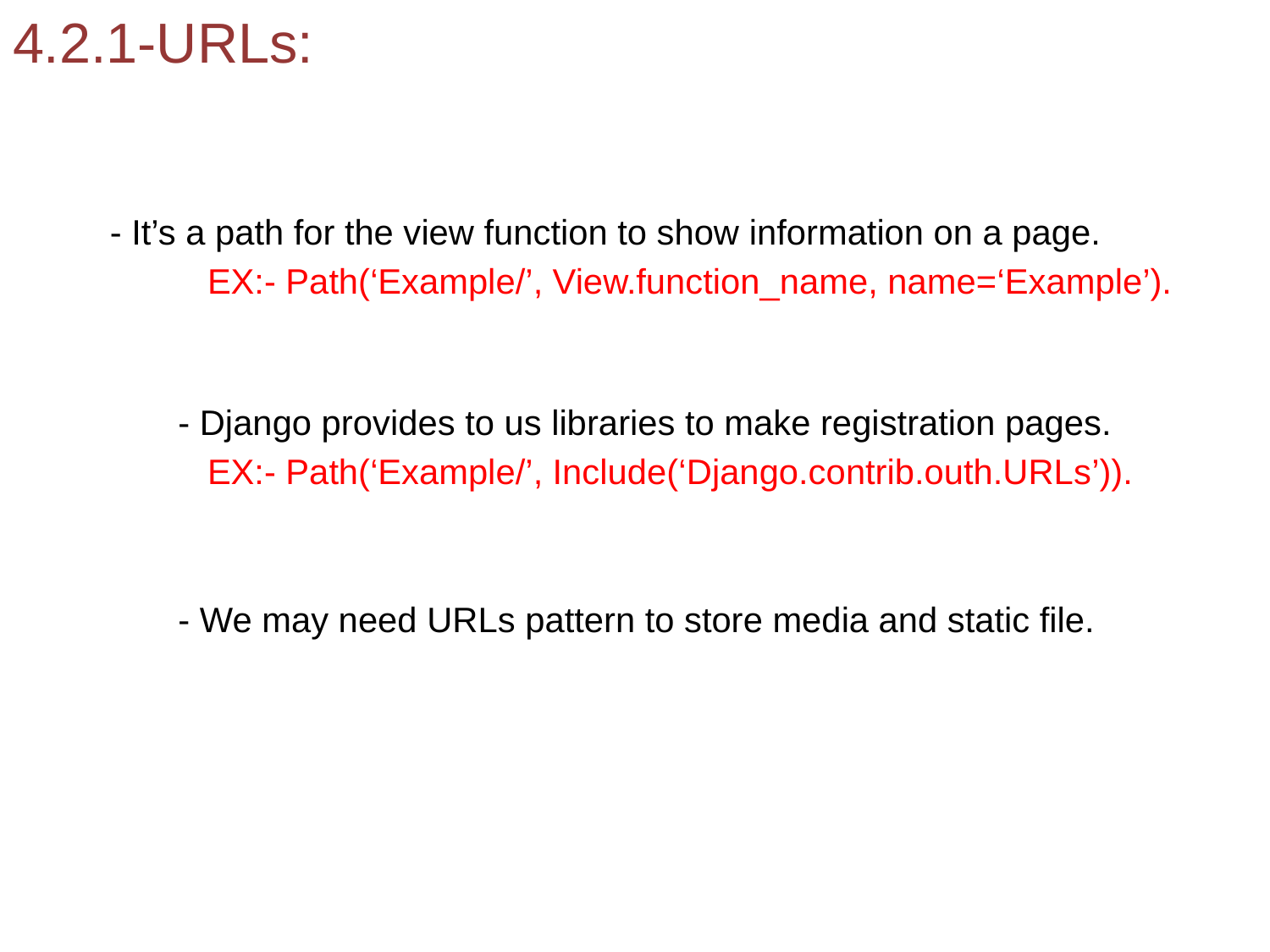

4.2.1-URLs:

          - It’s a path for the view function to show information on a page.
                    EX:- Path(‘Example/’, View.function_name, name=‘Example’).

                 - Django provides to us libraries to make registration pages.
                    EX:- Path(‘Example/’, Include(‘Django.contrib.outh.URLs’)).

                 - We may need URLs pattern to store media and static file.